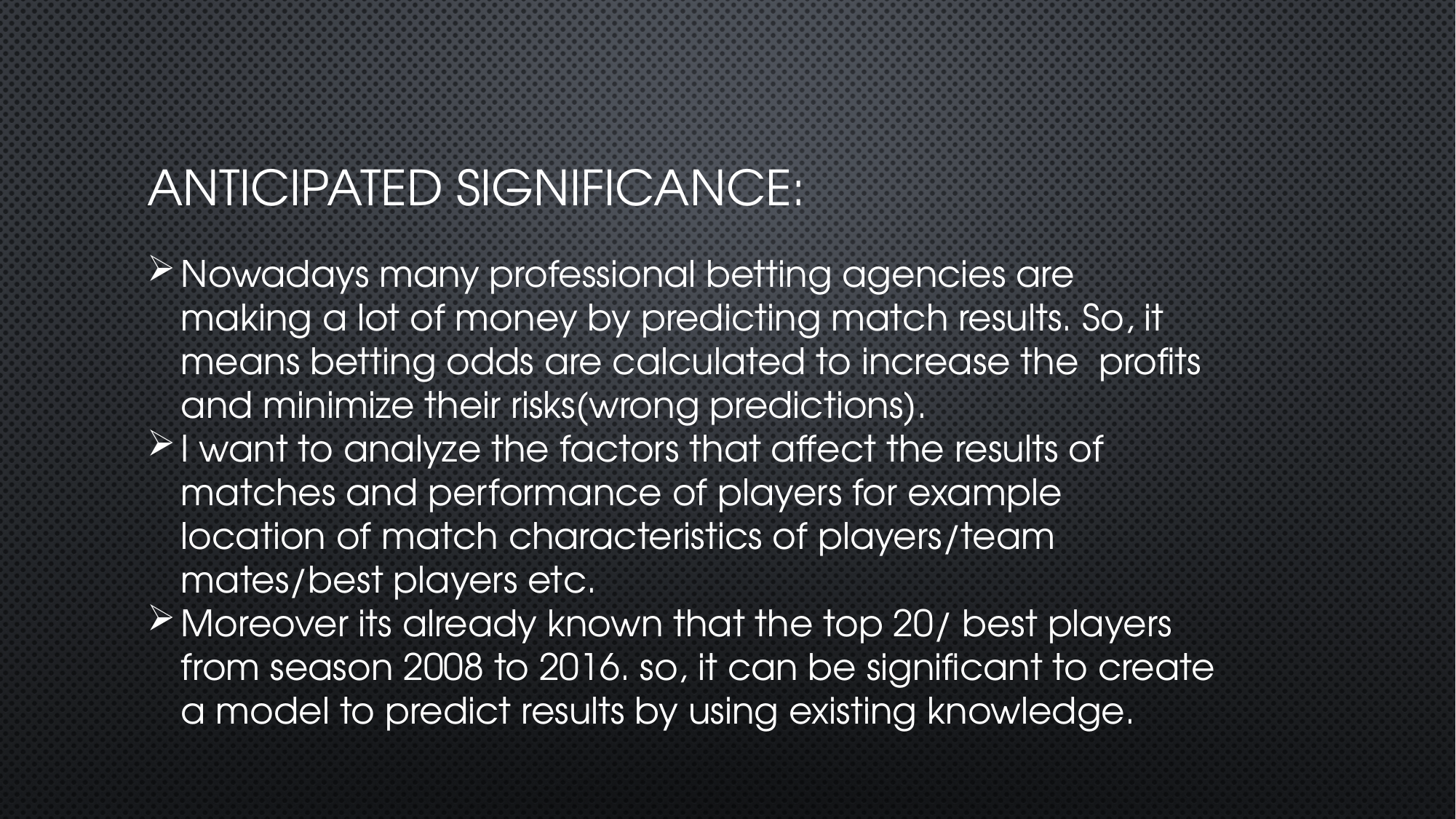

# Anticipated significance:
Nowadays many professional betting agencies are making a lot of money by predicting match results. So, it means betting odds are calculated to increase the  profits and minimize their risks(wrong predictions).
I want to analyze the factors that affect the results of matches and performance of players for example location of match characteristics of players/team mates/best players etc.
Moreover its already known that the top 20/ best players from season 2008 to 2016. so, it can be significant to create a model to predict results by using existing knowledge.